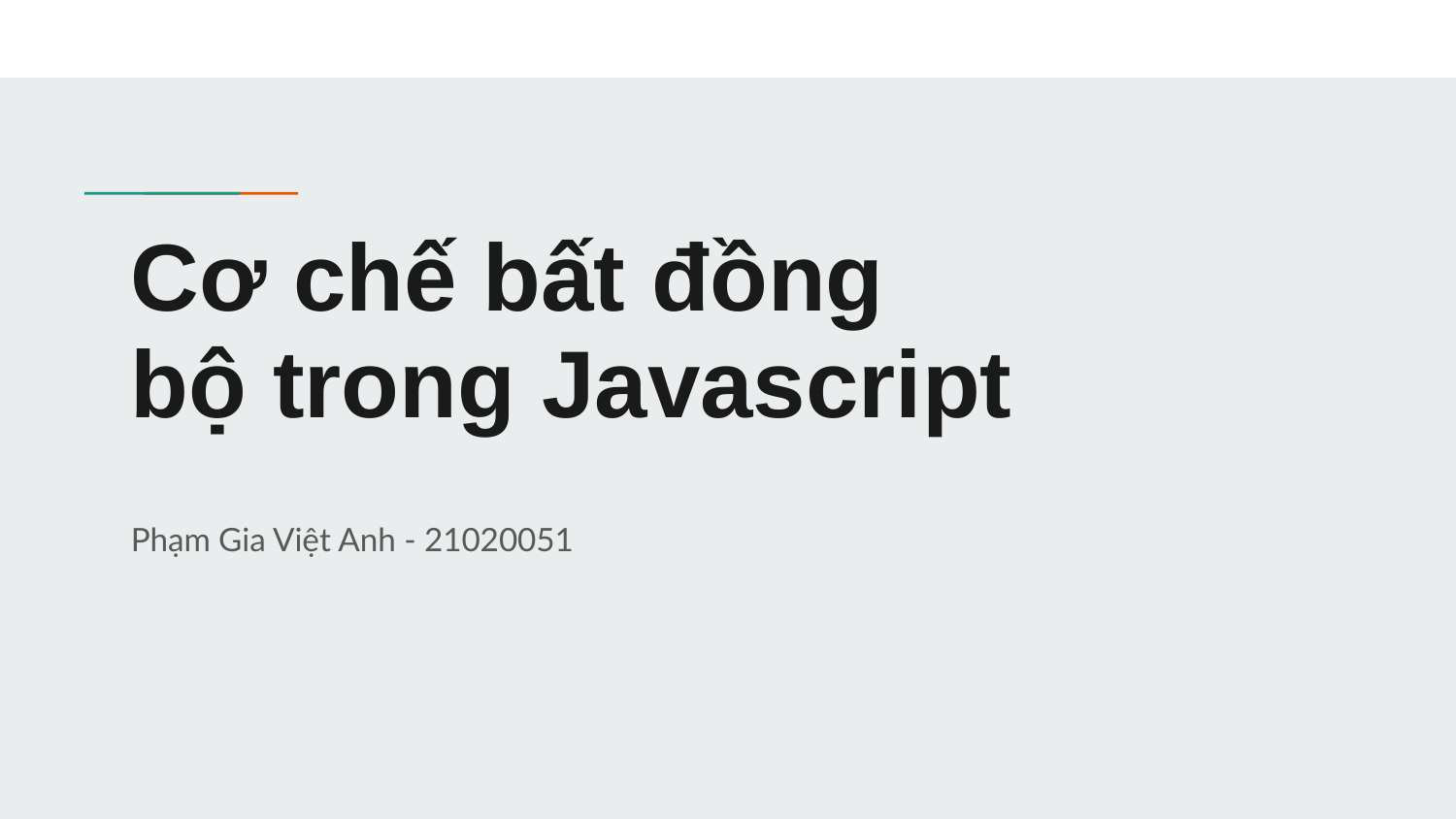

# Cơ chế bất đồng bộ trong Javascript
Phạm Gia Việt Anh - 21020051